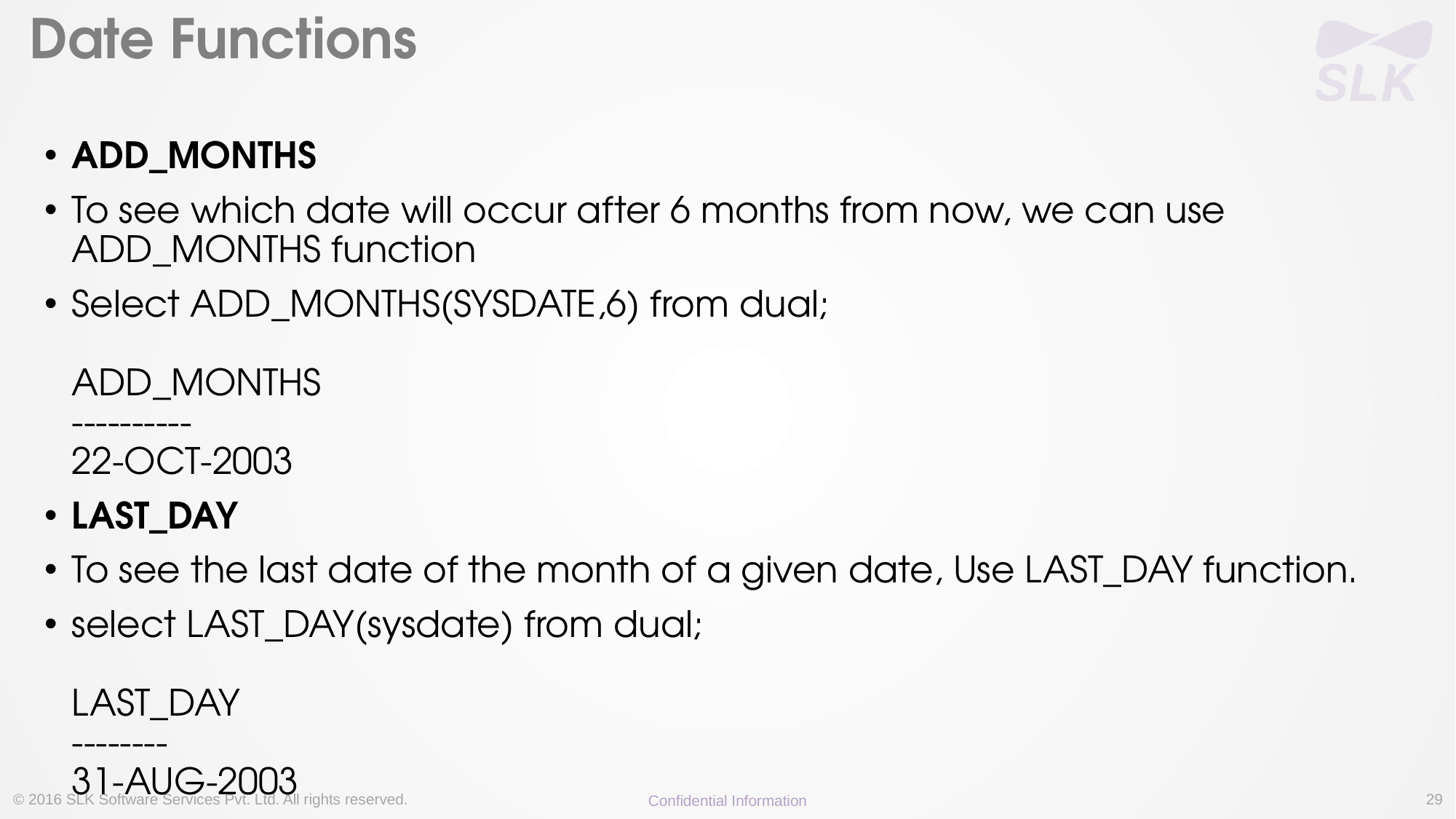

# Date Functions
ADD_MONTHS
To see which date will occur after 6 months from now, we can use ADD_MONTHS function
Select ADD_MONTHS(SYSDATE,6) from dual;
ADD_MONTHS
----------
22-OCT-2003
LAST_DAY
To see the last date of the month of a given date, Use LAST_DAY function.
select LAST_DAY(sysdate) from dual;
LAST_DAY
--------
31-AUG-2003